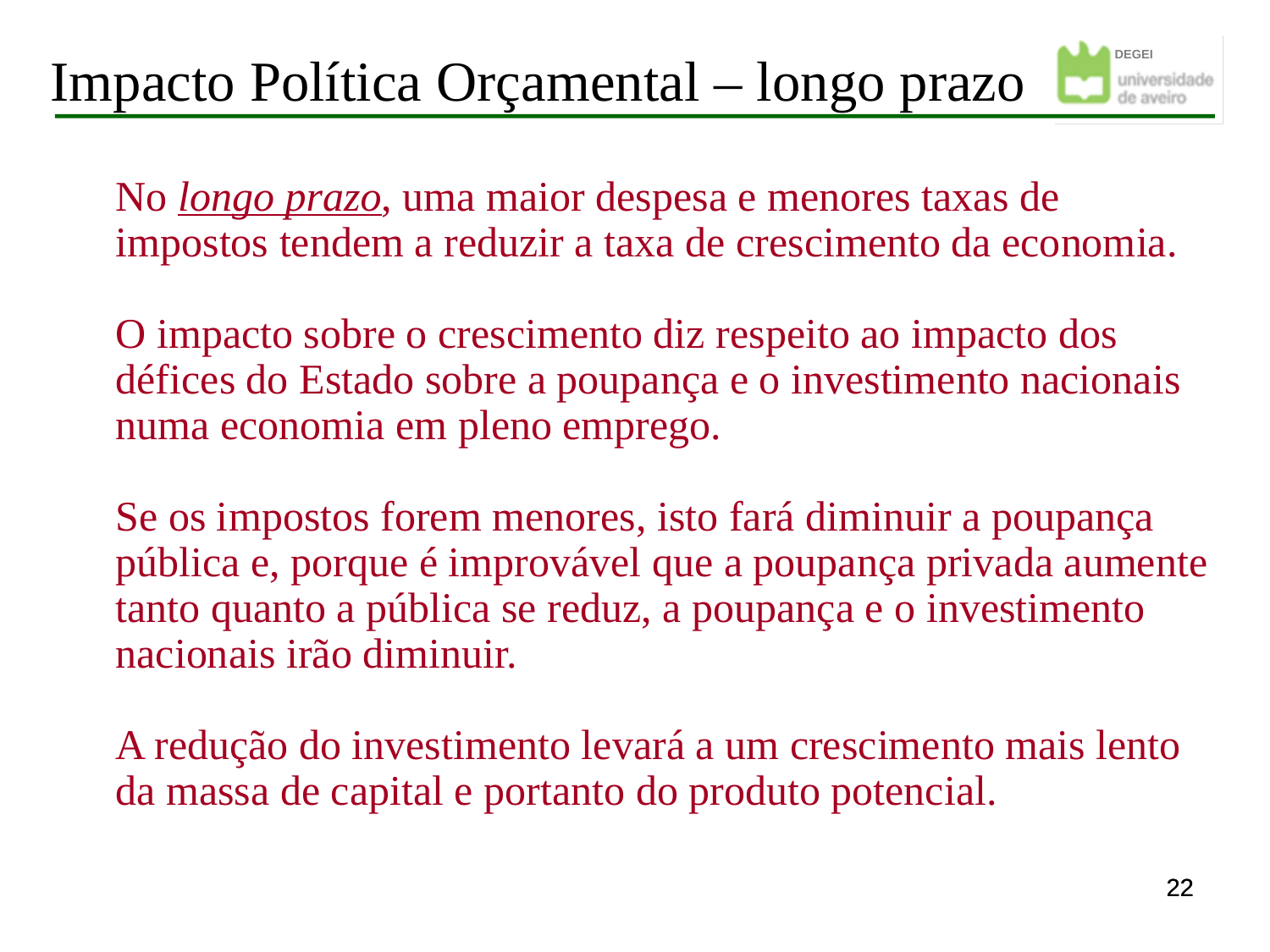

Impacto Política Orçamental – longo prazo
No longo prazo, uma maior despesa e menores taxas de impostos tendem a reduzir a taxa de crescimento da economia.

O impacto sobre o crescimento diz respeito ao impacto dos défices do Estado sobre a poupança e o investimento nacionais numa economia em pleno emprego.

Se os impostos forem menores, isto fará diminuir a poupança pública e, porque é improvável que a poupança privada aumente tanto quanto a pública se reduz, a poupança e o investimento nacionais irão diminuir.

A redução do investimento levará a um crescimento mais lento da massa de capital e portanto do produto potencial.
22
22